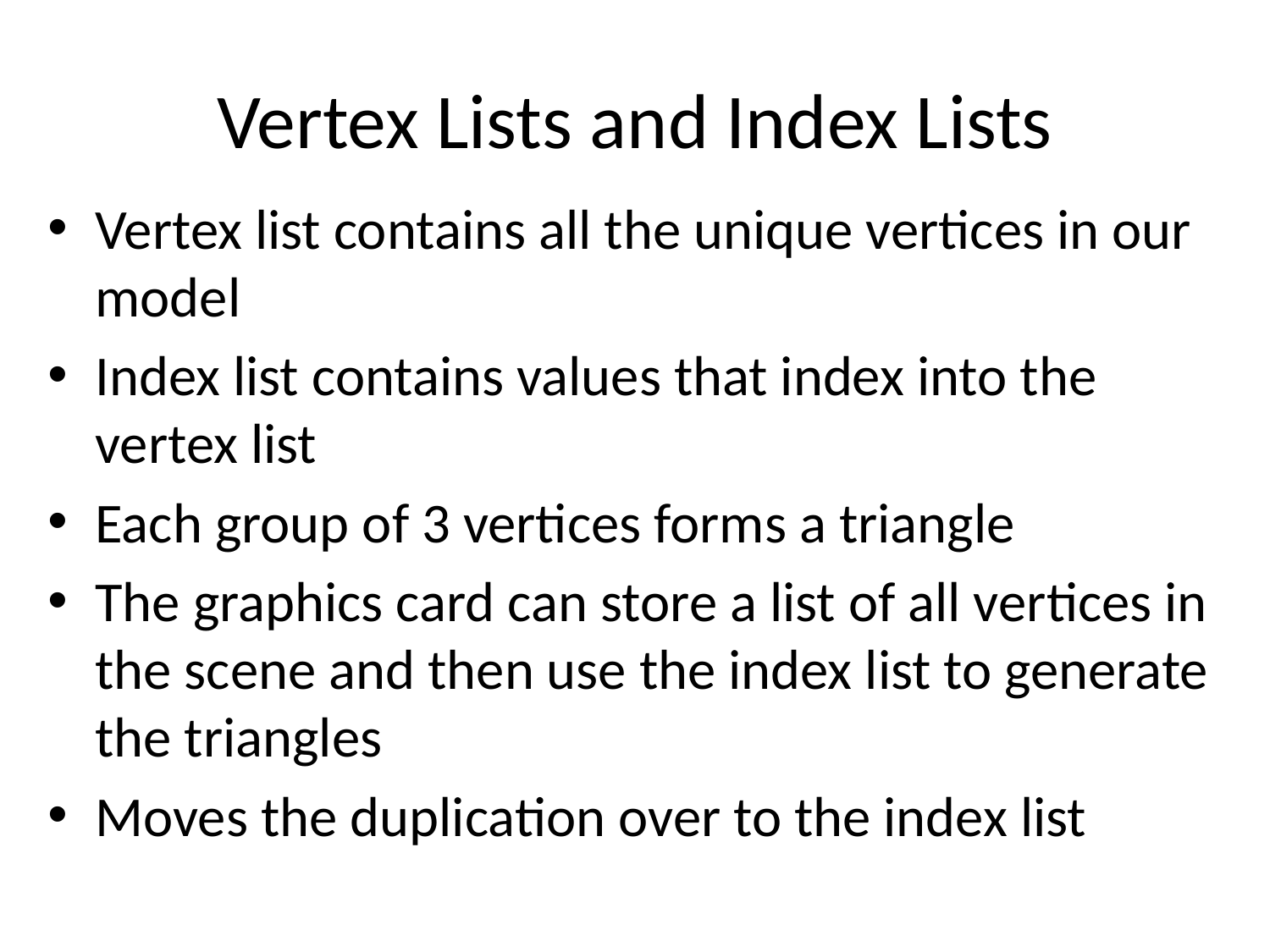

# Vertex Lists and Index Lists
Vertex list contains all the unique vertices in our model
Index list contains values that index into the vertex list
Each group of 3 vertices forms a triangle
The graphics card can store a list of all vertices in the scene and then use the index list to generate the triangles
Moves the duplication over to the index list